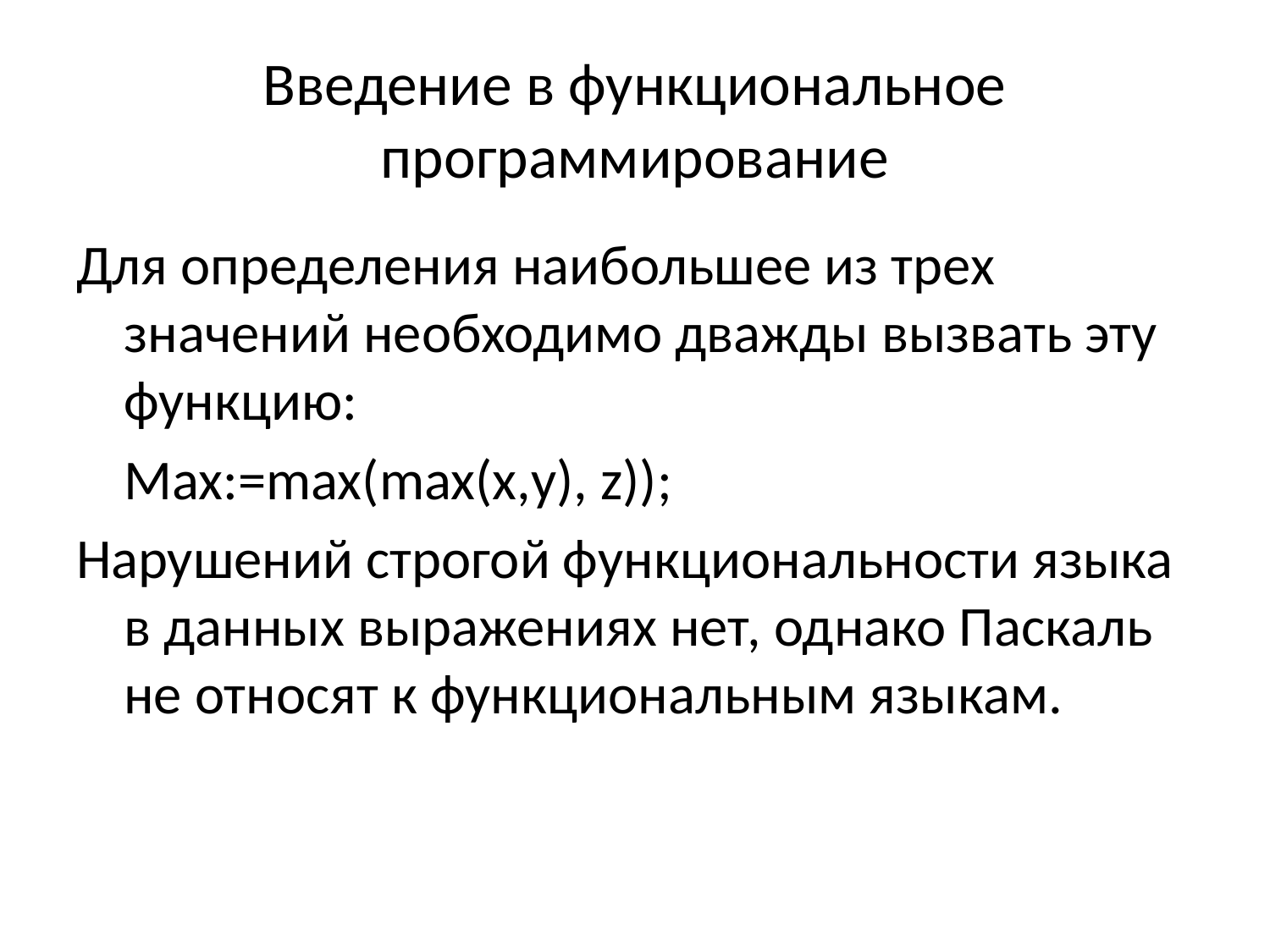

# Введение в функциональное программирование
Для определения наибольшее из трех значений необходимо дважды вызвать эту функцию:
	Max:=max(max(x,y), z));
Нарушений строгой функциональности языка в данных выражениях нет, однако Паскаль не относят к функциональным языкам.